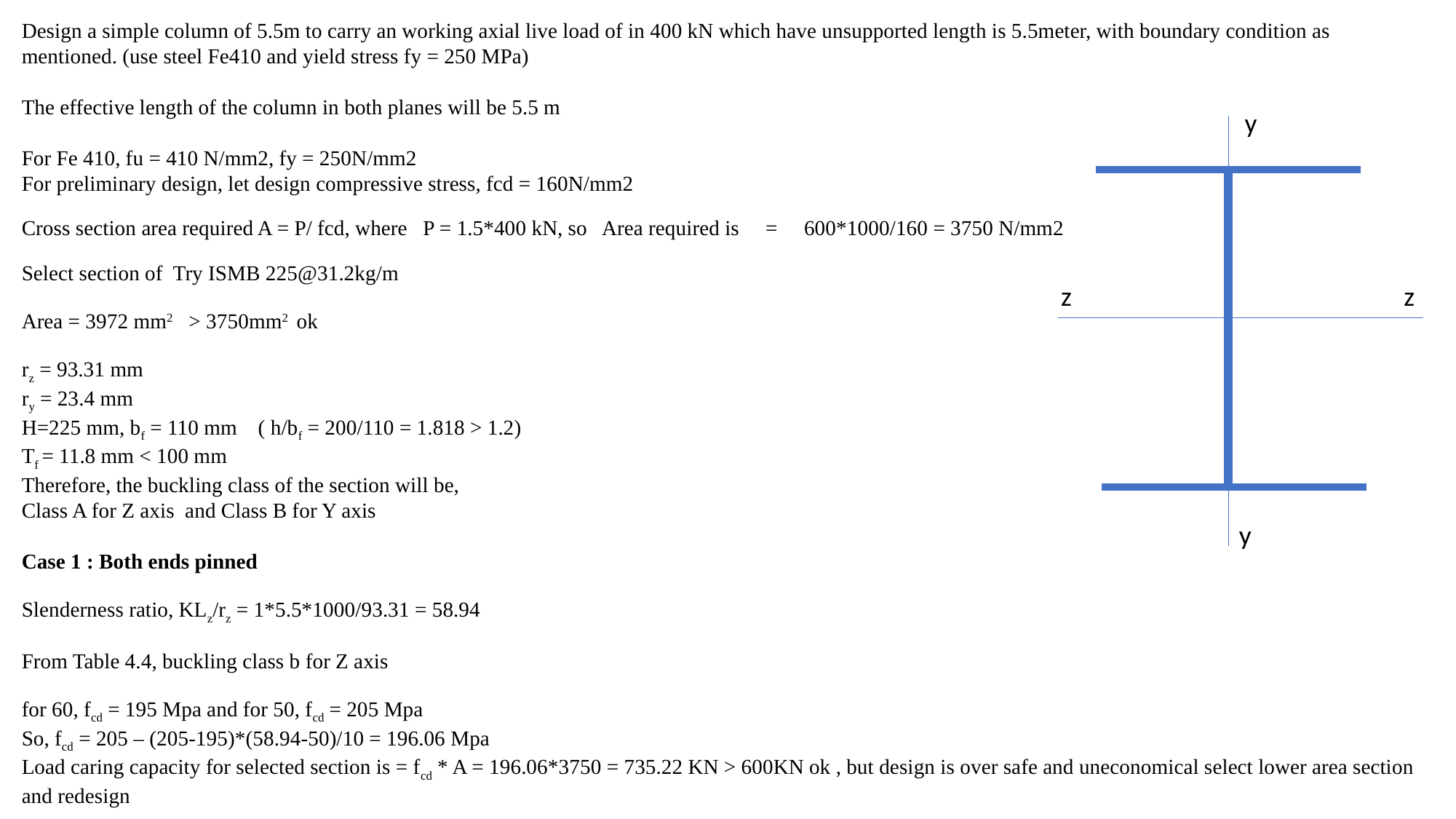

Design a simple column of 5.5m to carry an working axial live load of in 400 kN which have unsupported length is 5.5meter, with boundary condition as mentioned. (use steel Fe410 and yield stress fy = 250 MPa)

The effective length of the column in both planes will be 5.5 m

For Fe 410, fu = 410 N/mm2, fy = 250N/mm2
For preliminary design, let design compressive stress, fcd = 160N/mm2
Cross section area required A = P/ fcd, where   P = 1.5*400 kN, so   Area required is     =     600*1000/160 = 3750 N/mm2
Select section of  Try ISMB 225@31.2kg/m
Area = 3972 mm2   > 3750mm2  ok
rz = 93.31 mm
ry = 23.4 mm
H=225 mm, bf = 110 mm    ( h/bf = 200/110 = 1.818 > 1.2)
Tf = 11.8 mm < 100 mm
Therefore, the buckling class of the section will be,
Class A for Z axis  and Class B for Y axis

Case 1 : Both ends pinned
Slenderness ratio, KLz/rz = 1*5.5*1000/93.31 = 58.94
From Table 4.4, buckling class b for Z axis
for 60, fcd = 195 Mpa and for 50, fcd = 205 Mpa
So, fcd = 205 – (205-195)*(58.94-50)/10 = 196.06 Mpa
Load caring capacity for selected section is = fcd * A = 196.06*3750 = 735.22 KN > 600KN ok , but design is over safe and uneconomical select lower area section and redesign
y
z
z
y